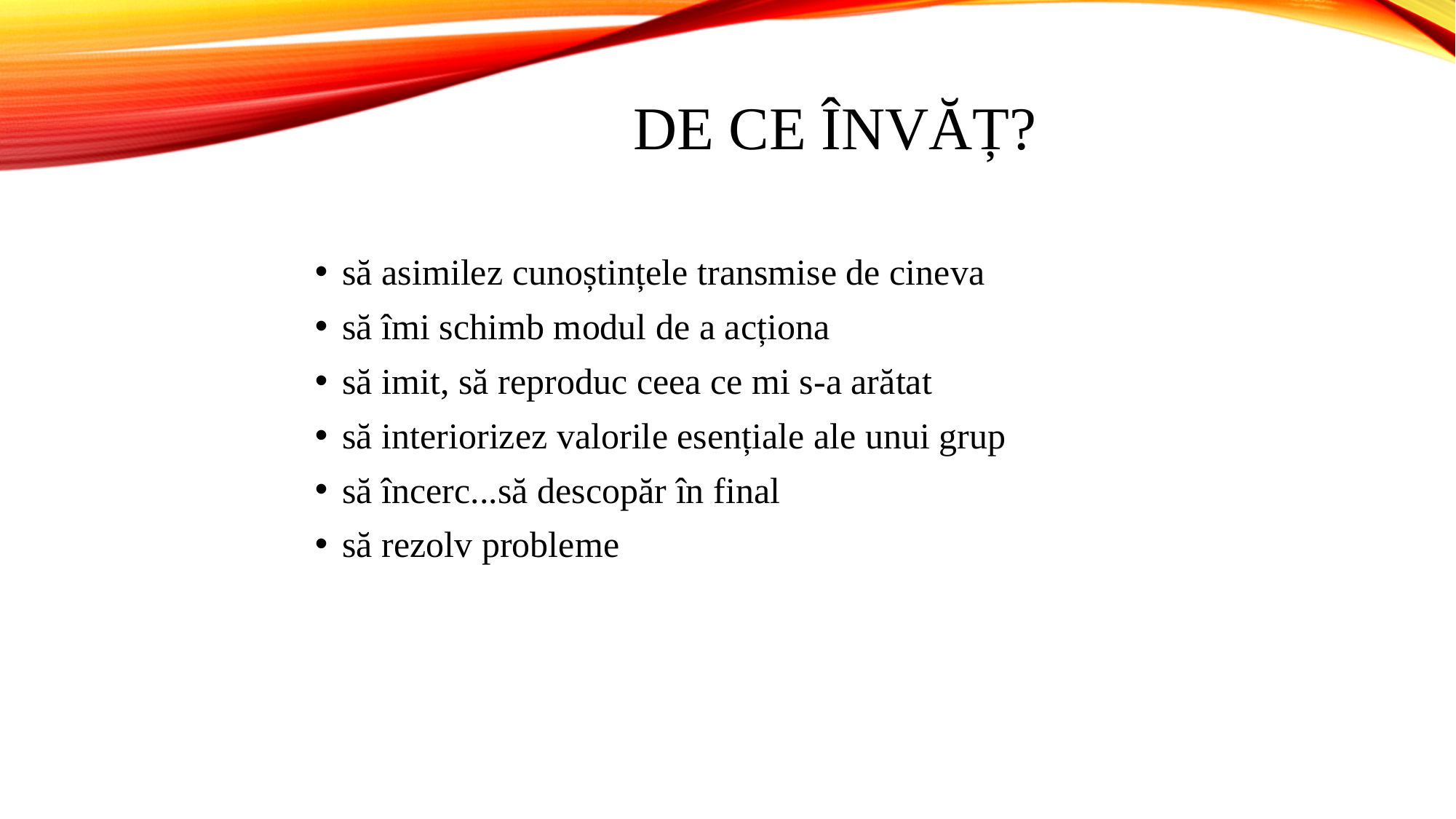

# DE CE ÎNVĂȚ?
să asimilez cunoștințele transmise de cineva
să îmi schimb modul de a acționa
să imit, să reproduc ceea ce mi s-a arătat
să interiorizez valorile esențiale ale unui grup
să încerc...să descopăr în final
să rezolv probleme